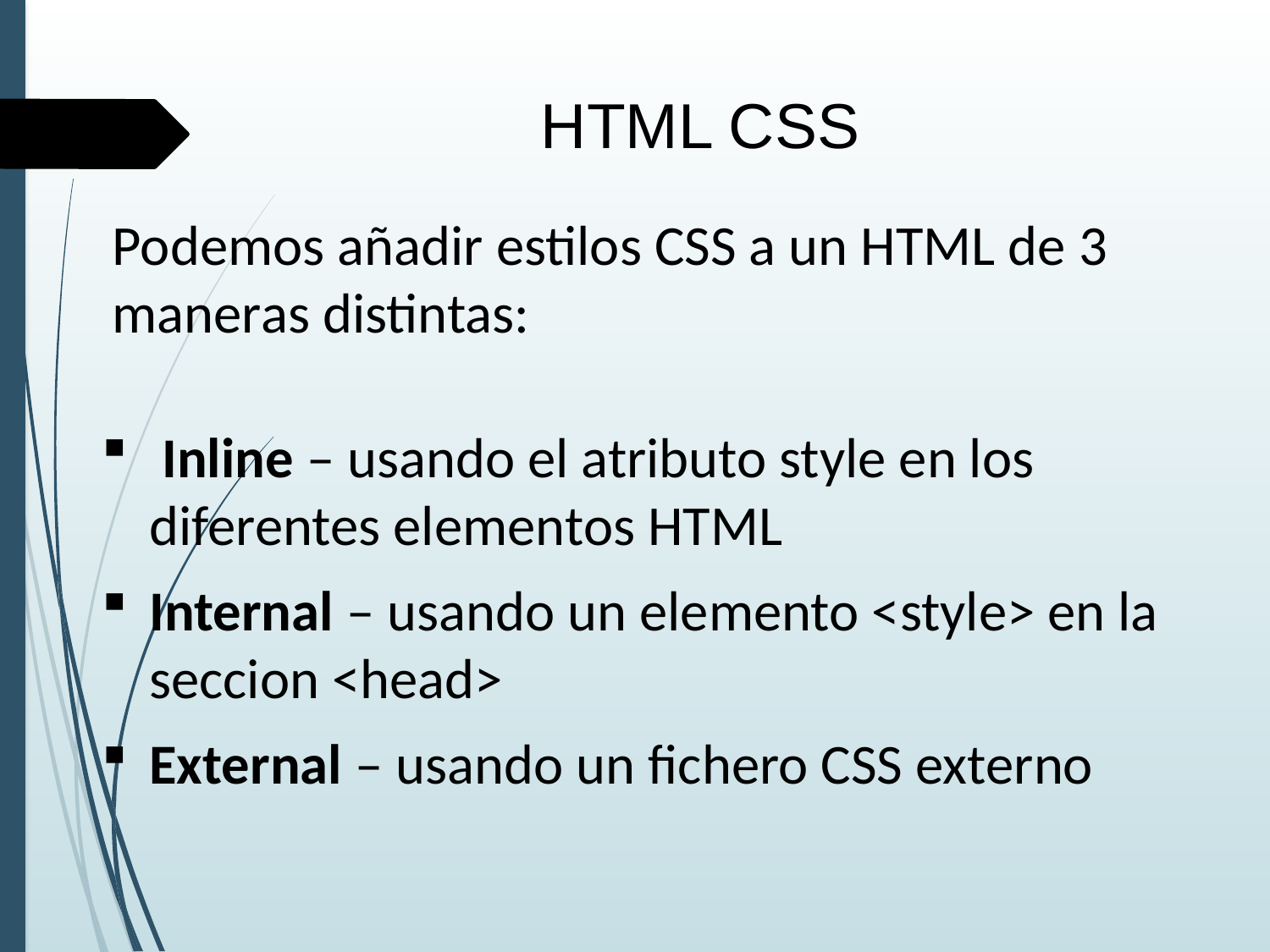

HTML CSS
Podemos añadir estilos CSS a un HTML de 3 maneras distintas:

 Inline – usando el atributo style en los diferentes elementos HTML
Internal – usando un elemento <style> en la seccion <head>
External – usando un fichero CSS externo